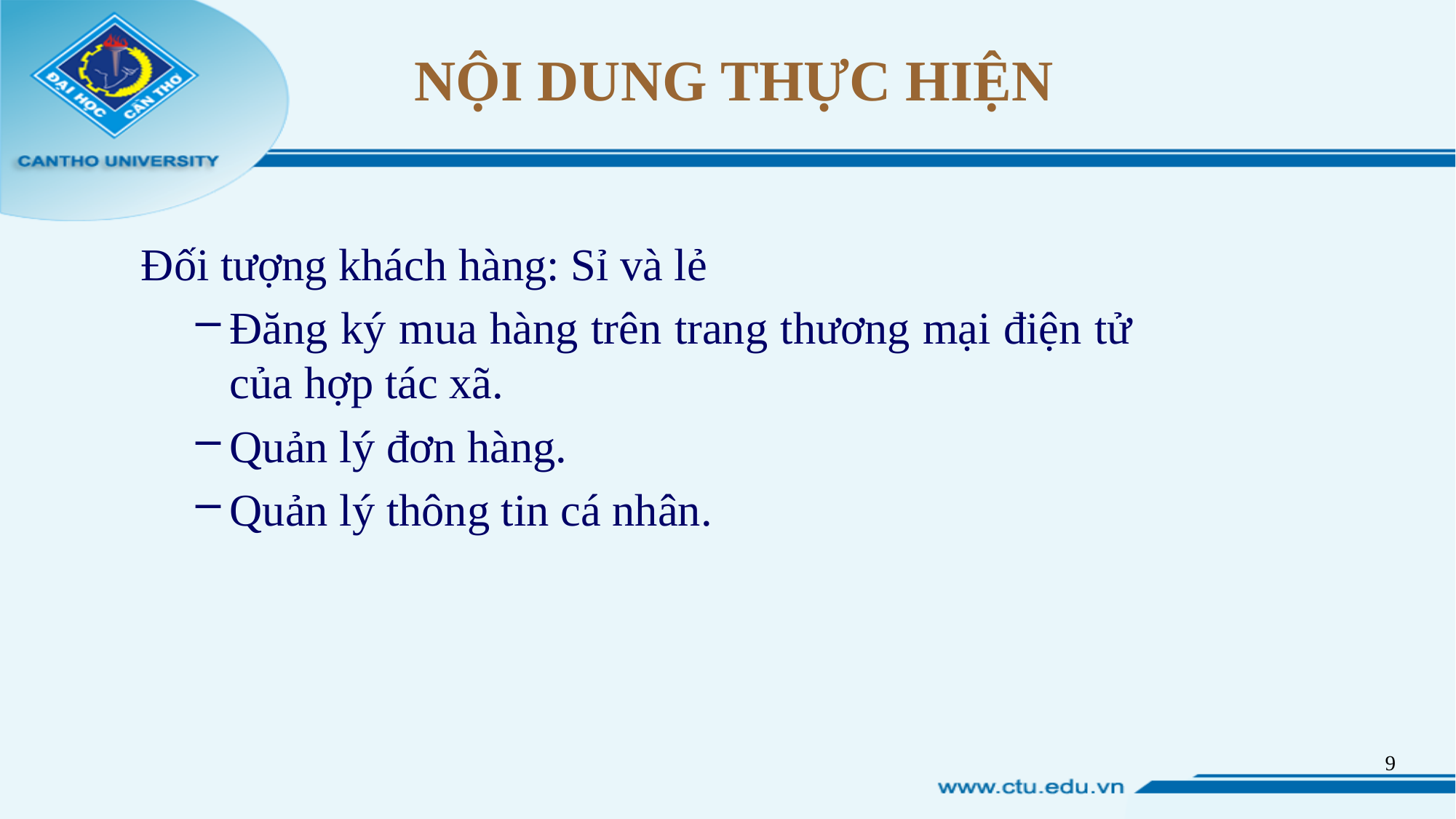

# NỘI DUNG THỰC HIỆN
Đối tượng khách hàng: Sỉ và lẻ
Đăng ký mua hàng trên trang thương mại điện tử của hợp tác xã.
Quản lý đơn hàng.
Quản lý thông tin cá nhân.
9